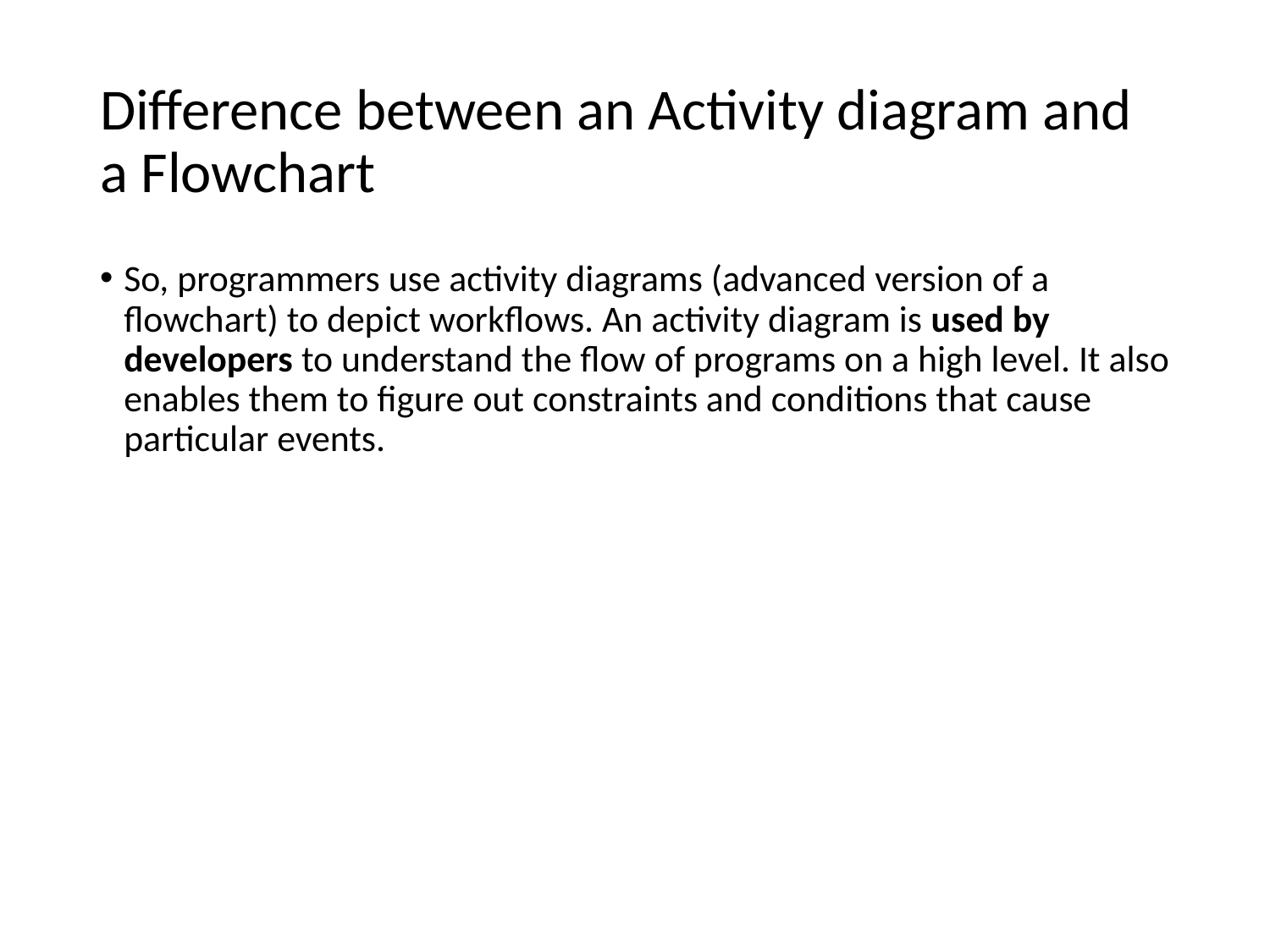

# Difference between an Activity diagram and a Flowchart
So, programmers use activity diagrams (advanced version of a flowchart) to depict workflows. An activity diagram is used by developers to understand the flow of programs on a high level. It also enables them to figure out constraints and conditions that cause particular events.
5